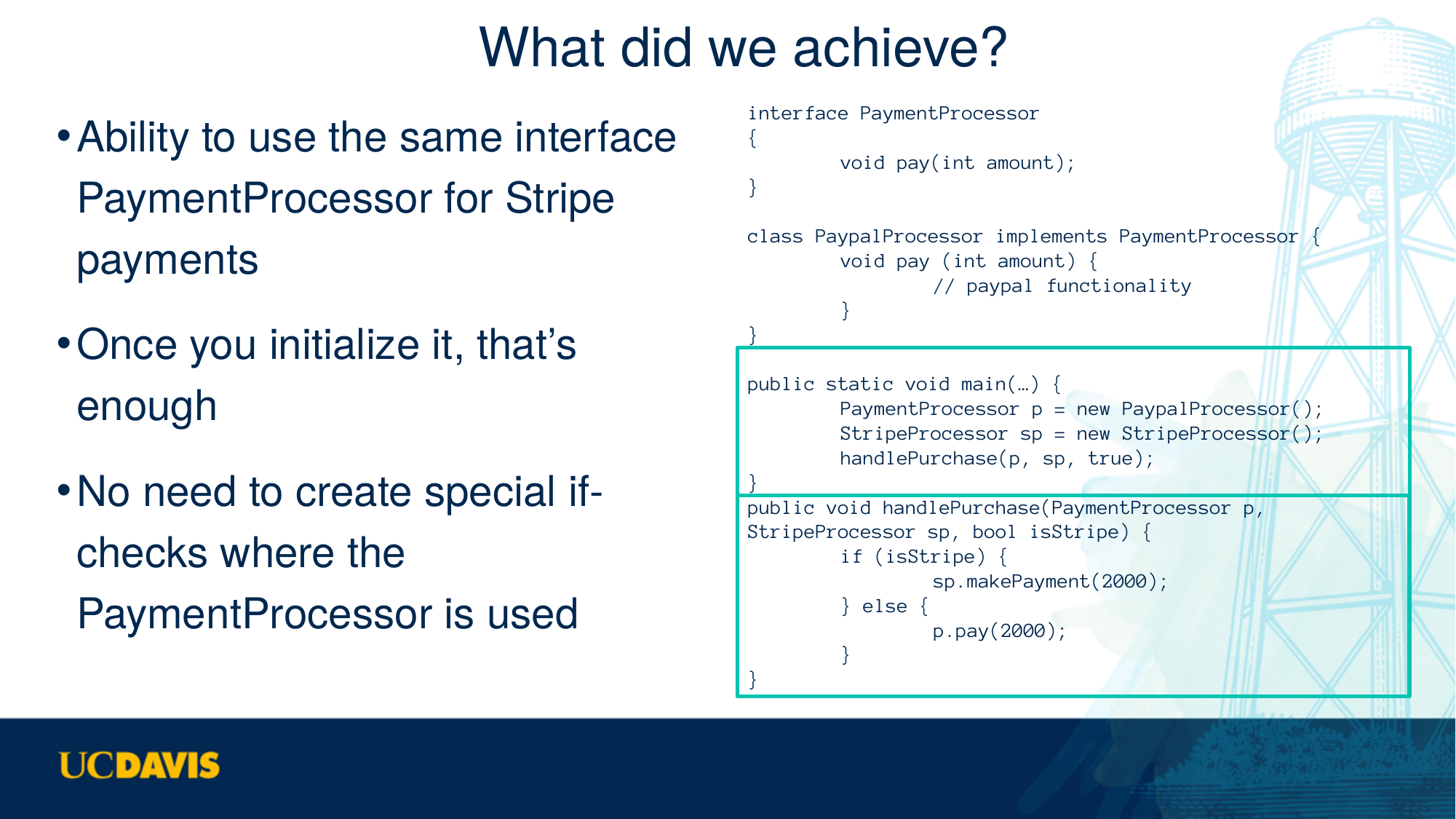

# What did we achieve?
Ability to use the same interface PaymentProcessor for Stripe payments
Once you initialize it, that’s enough
No need to create special if-checks where the PaymentProcessor is used
interface PaymentProcessor
{
	void pay(int amount);
}
class PaypalProcessor implements PaymentProcessor {
	void pay (int amount) {
		// paypal functionality
	}
}

public static void main(…) {
	PaymentProcessor p = new PaypalProcessor();
	StripeProcessor sp = new StripeProcessor();
	handlePurchase(p, sp, true);
}
public void handlePurchase(PaymentProcessor p, StripeProcessor sp, bool isStripe) {
	if (isStripe) {
		sp.makePayment(2000);
	} else {
		p.pay(2000);
	}
}